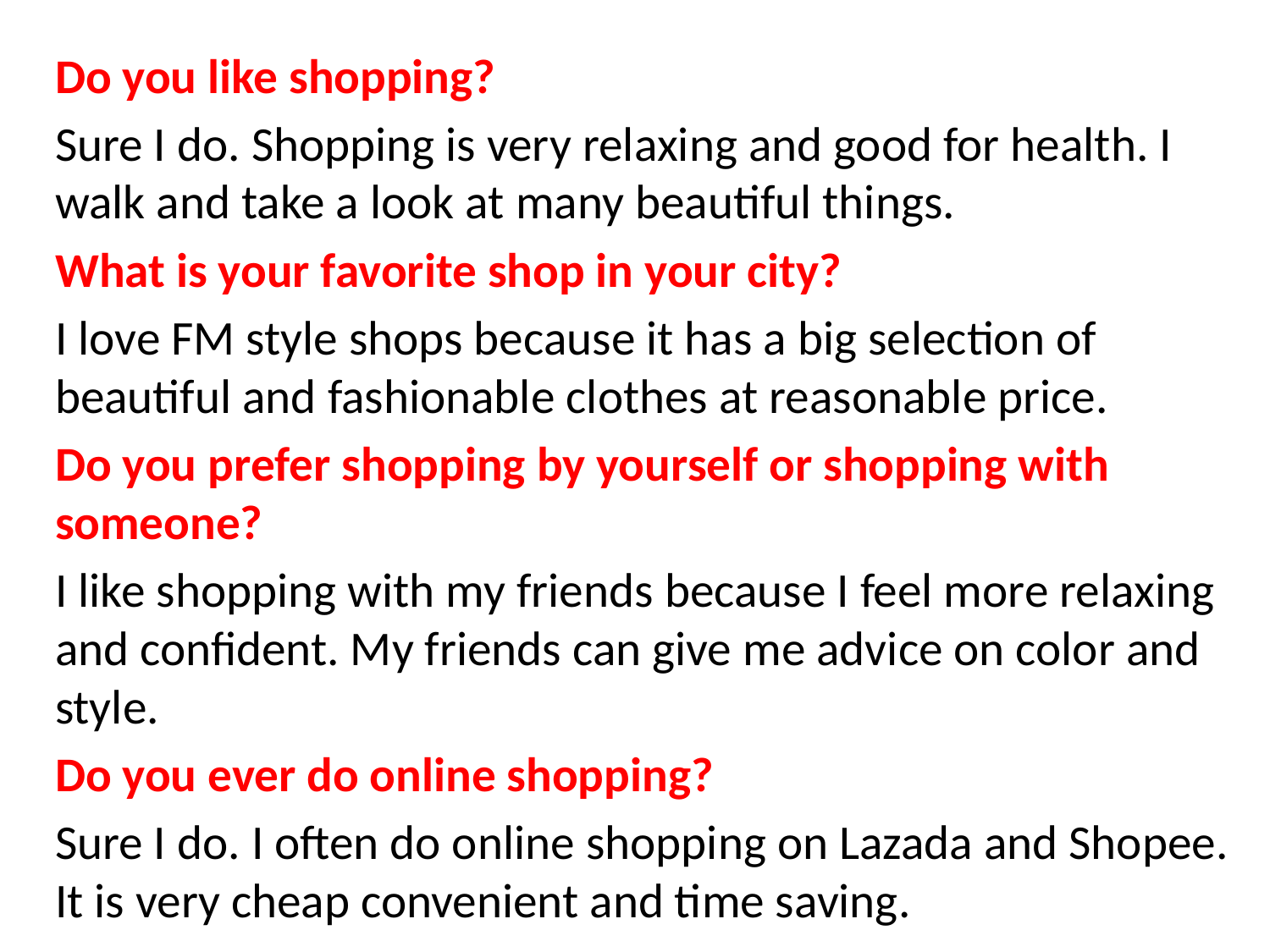

Do you like shopping?
Sure I do. Shopping is very relaxing and good for health. I walk and take a look at many beautiful things.
What is your favorite shop in your city?
I love FM style shops because it has a big selection of beautiful and fashionable clothes at reasonable price.
Do you prefer shopping by yourself or shopping with someone?
I like shopping with my friends because I feel more relaxing and confident. My friends can give me advice on color and style.
Do you ever do online shopping?
Sure I do. I often do online shopping on Lazada and Shopee. It is very cheap convenient and time saving.

#